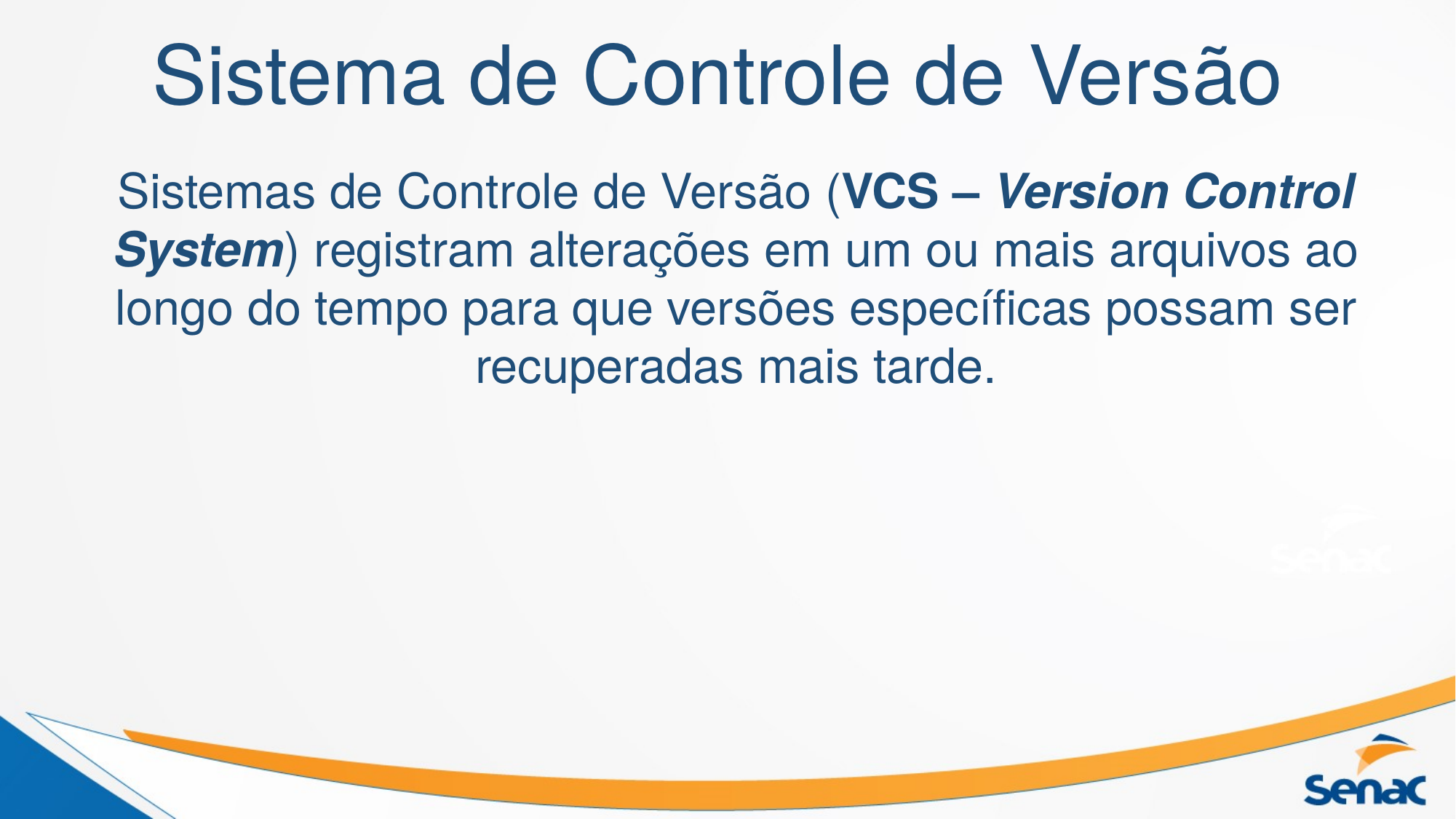

# Sistema de Controle de Versão
Sistemas de Controle de Versão (VCS – Version Control System) registram alterações em um ou mais arquivos ao longo do tempo para que versões específicas possam ser recuperadas mais tarde.